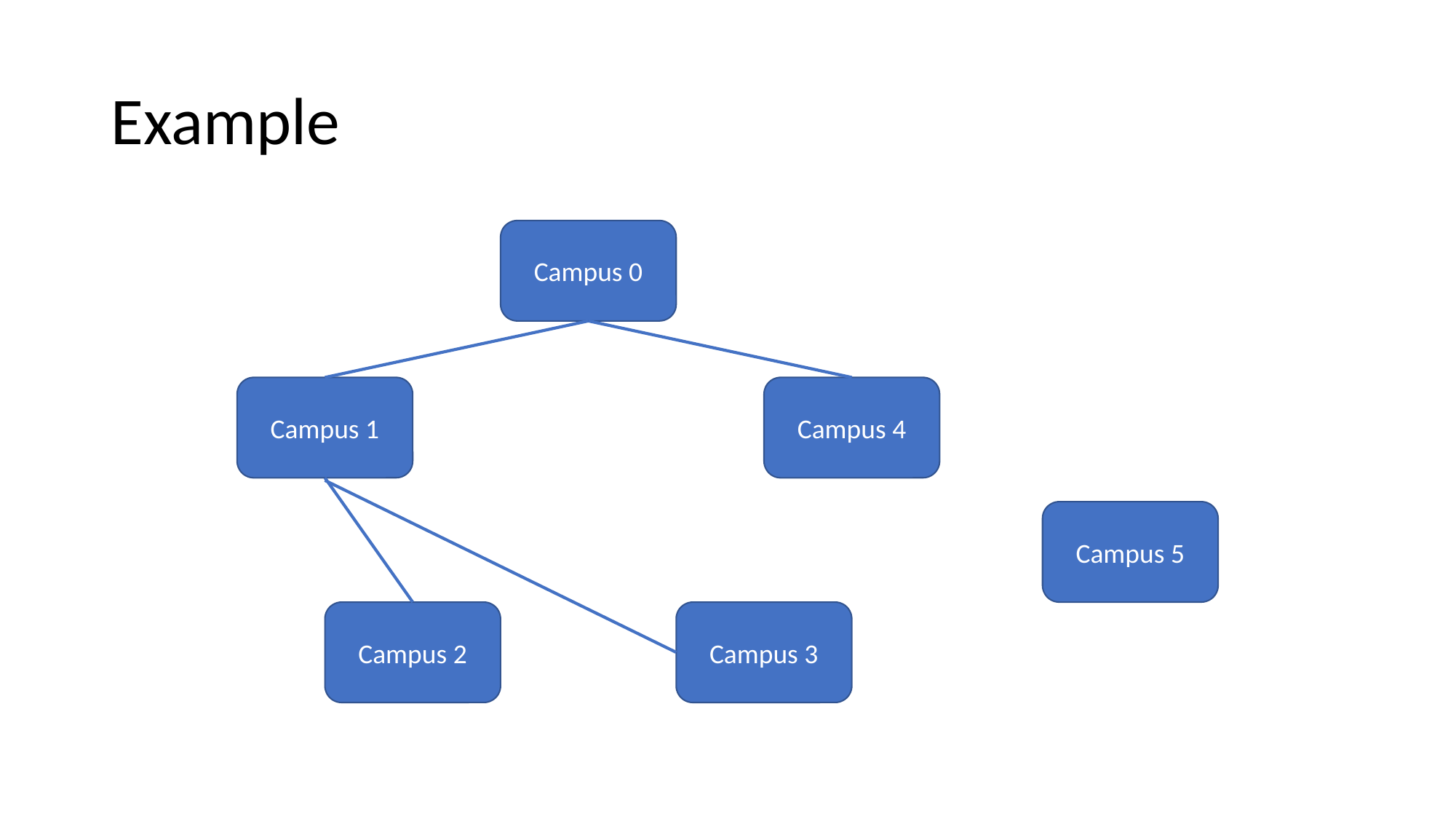

# Example

Campus 0
Campus 1
Campus 4
Campus 5
Campus 2
Campus 3